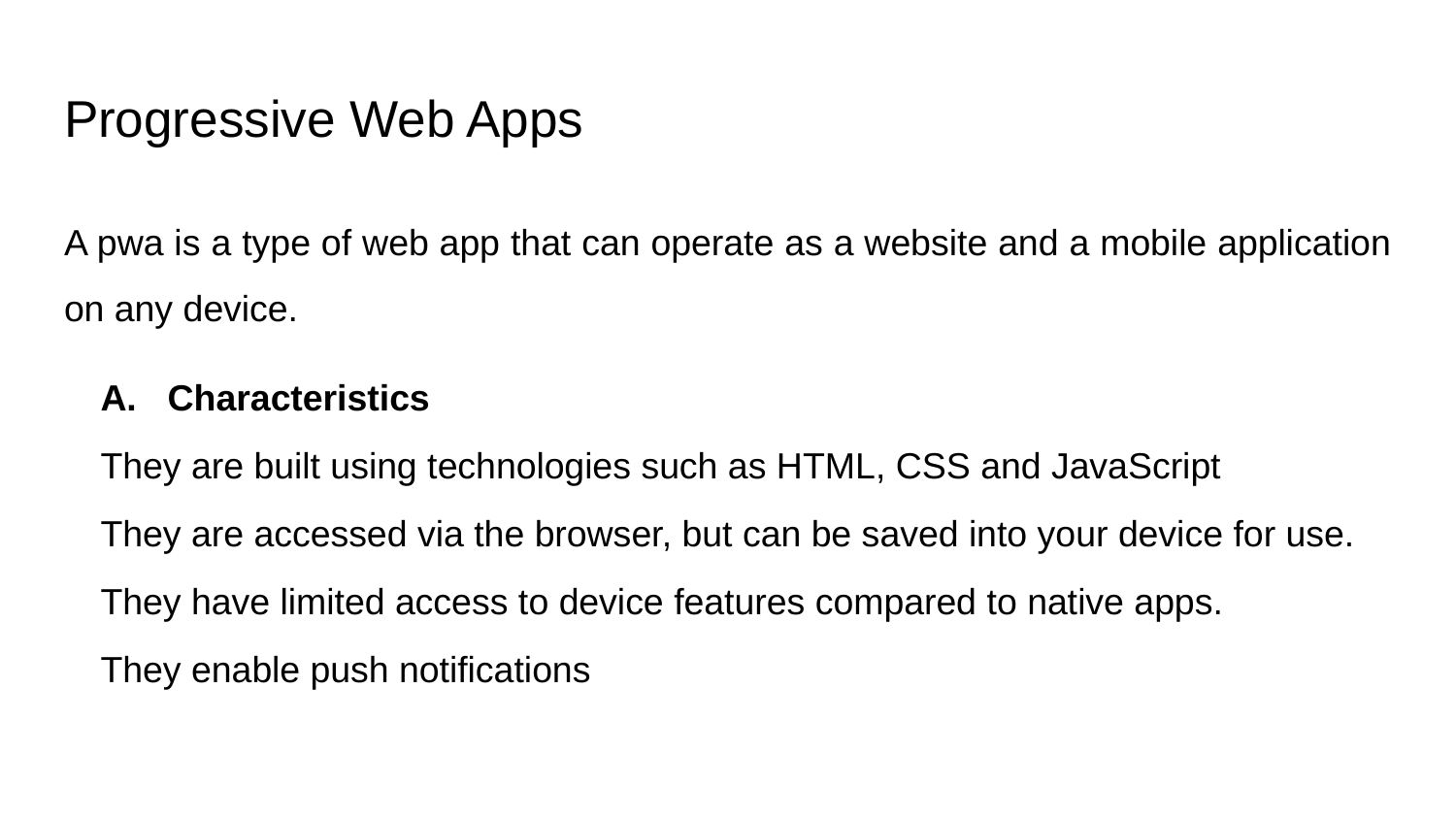

# Progressive Web Apps
A pwa is a type of web app that can operate as a website and a mobile application on any device.
A.   Characteristics
They are built using technologies such as HTML, CSS and JavaScript
They are accessed via the browser, but can be saved into your device for use.
They have limited access to device features compared to native apps.
They enable push notifications